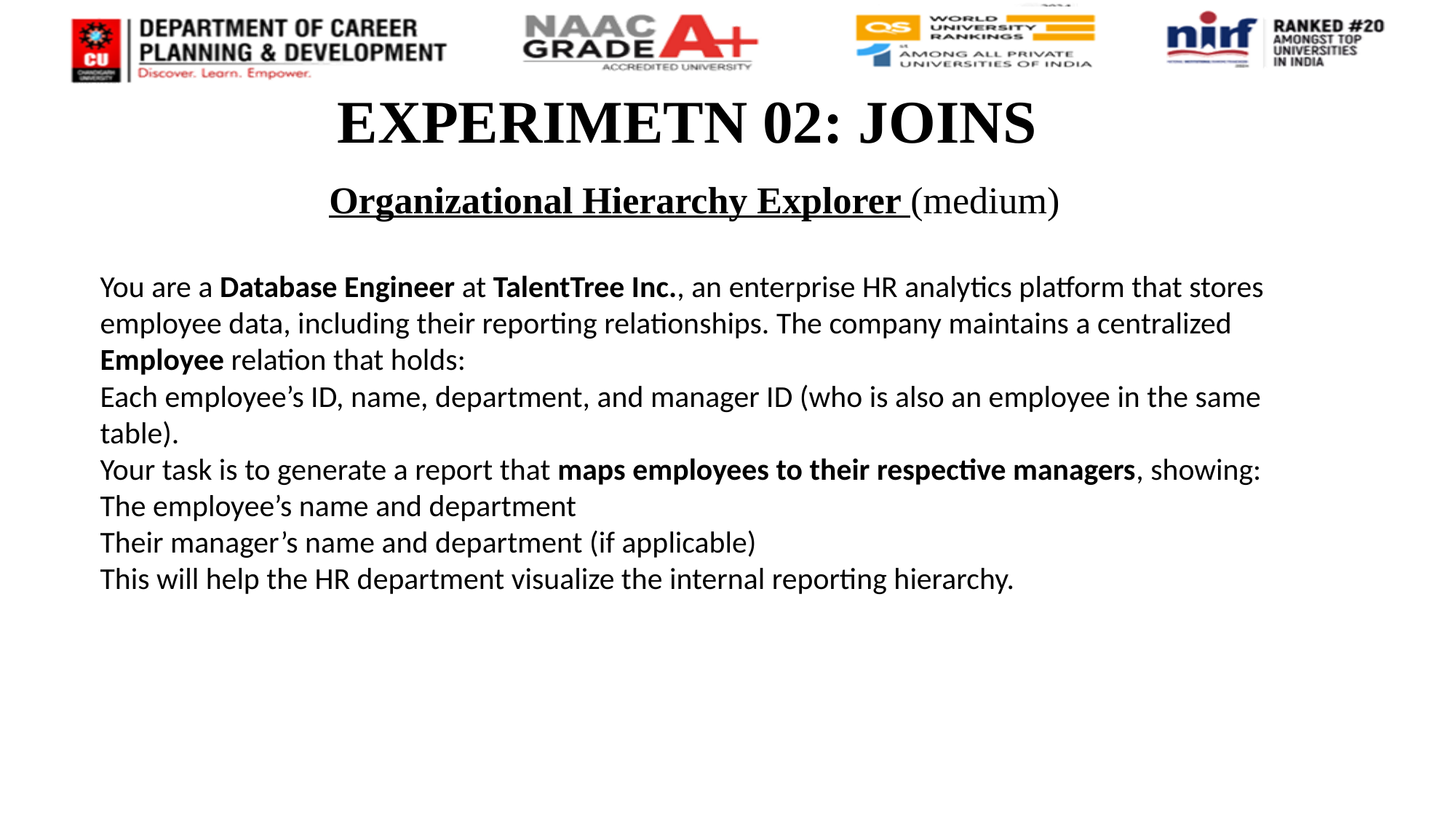

# EXPERIMETN 02: JOINS
Organizational Hierarchy Explorer (medium)
You are a Database Engineer at TalentTree Inc., an enterprise HR analytics platform that stores employee data, including their reporting relationships. The company maintains a centralized Employee relation that holds:
Each employee’s ID, name, department, and manager ID (who is also an employee in the same table).
Your task is to generate a report that maps employees to their respective managers, showing:
The employee’s name and department
Their manager’s name and department (if applicable)
This will help the HR department visualize the internal reporting hierarchy.